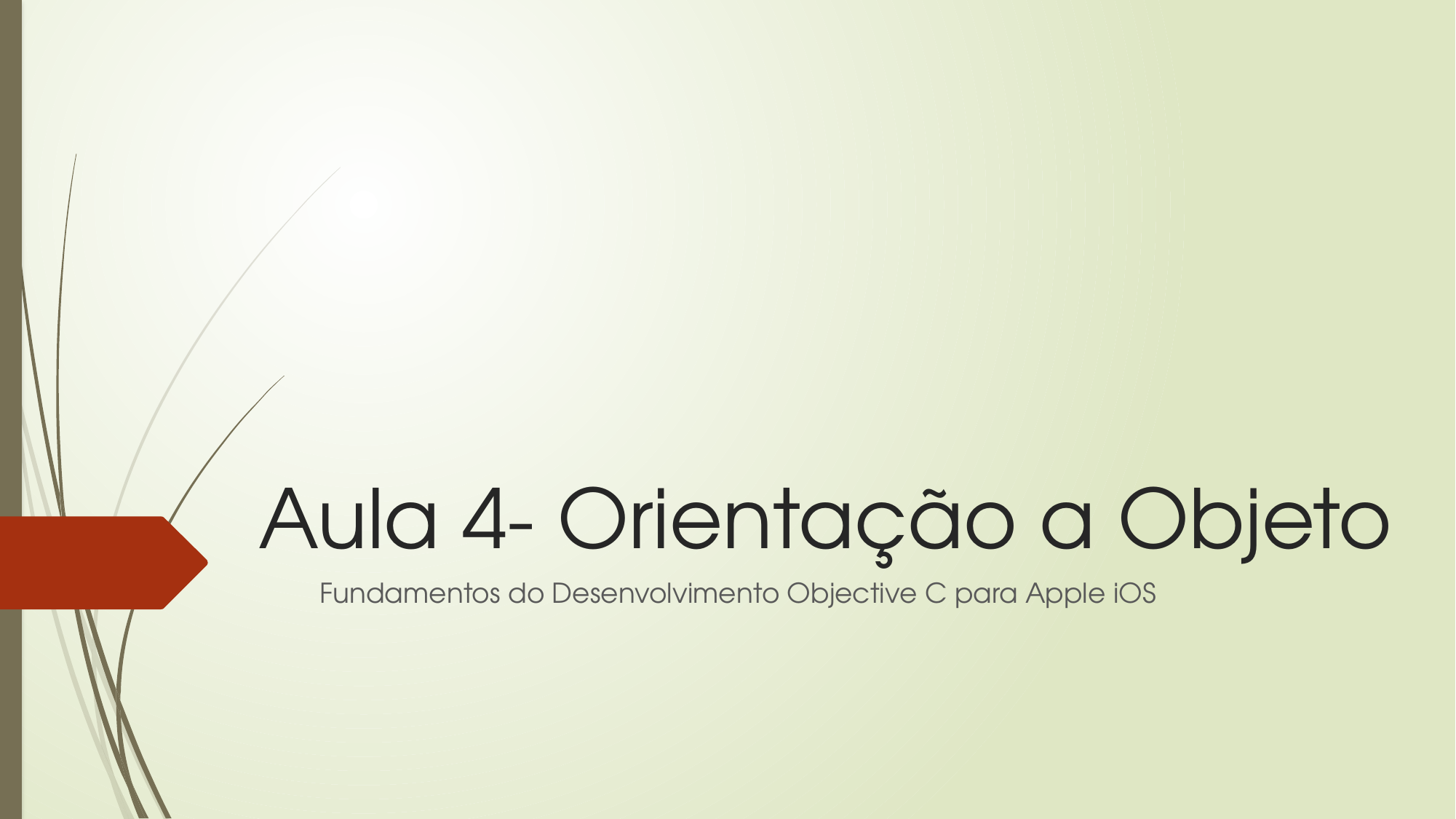

# Aula 4- Orientação a Objeto
Fundamentos do Desenvolvimento Objective C para Apple iOS